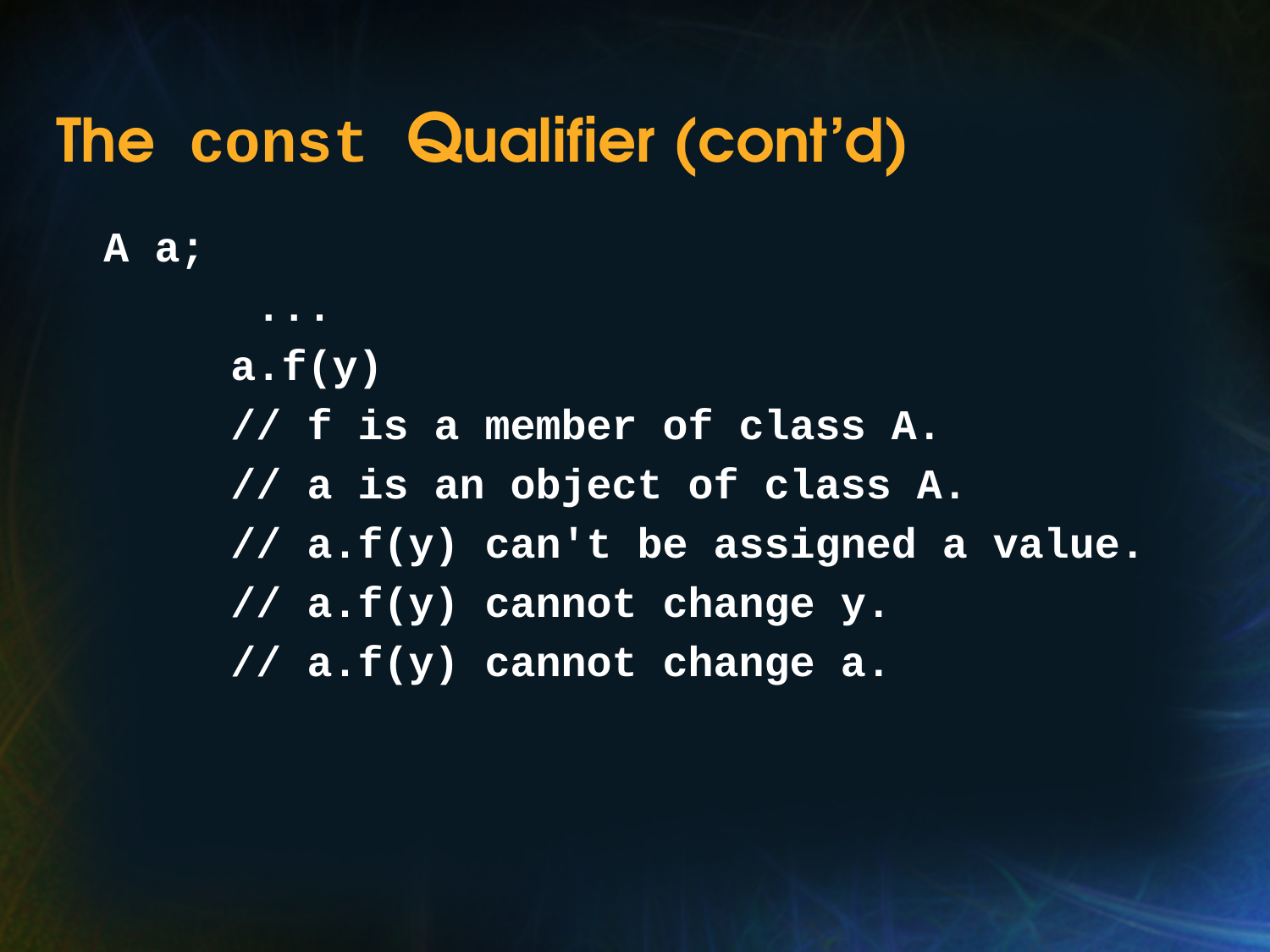

# The  const  Qualifier (cont’d)
	A a;
		 ...
		a.f(y)
		// f is a member of class A.
		// a is an object of class A.
		// a.f(y) can't be assigned a value.
		// a.f(y) cannot change y.
		// a.f(y) cannot change a.